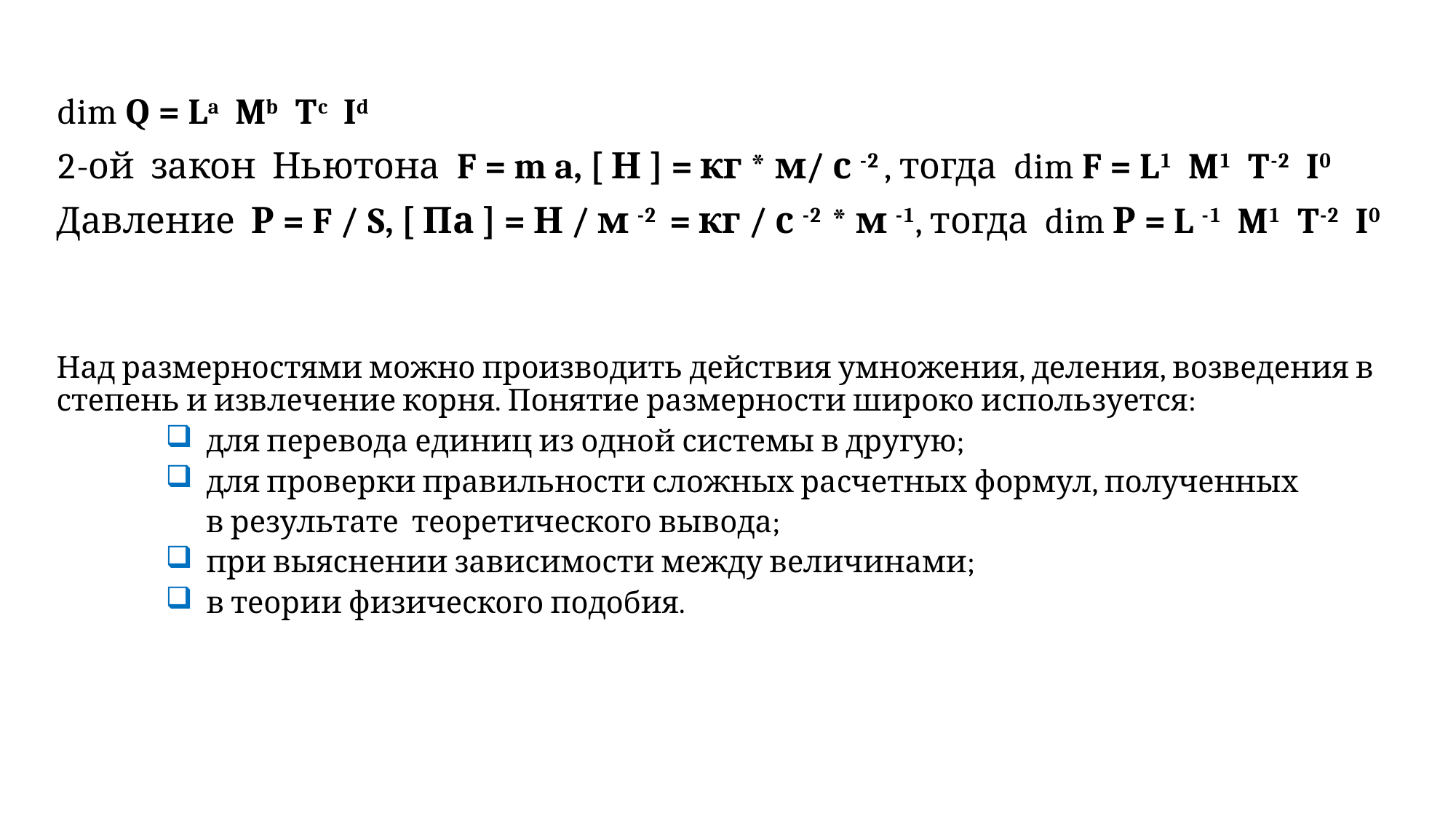

#

dim Q = La  Mb  Tc  Id
2-ой  закон  Ньютона  F = m a, [ Н ] = кг * м/ с -2 , тогда  dim F = L1  M1  T-2  I0
Давление  Р = F / S, [ Па ] = Н / м -2  = кг / с -2  * м -1, тогда  dim Р = L -1  M1  T-2  I0

Над размерностями можно производить действия умножения, деления, возведения в степень и извлечение корня. Понятие размерности широко используется:
  для перевода единиц из одной системы в другую;
  для проверки правильности сложных расчетных формул, полученных
      в результате  теоретического вывода;
  при выяснении зависимости между величинами;
  в теории физического подобия.